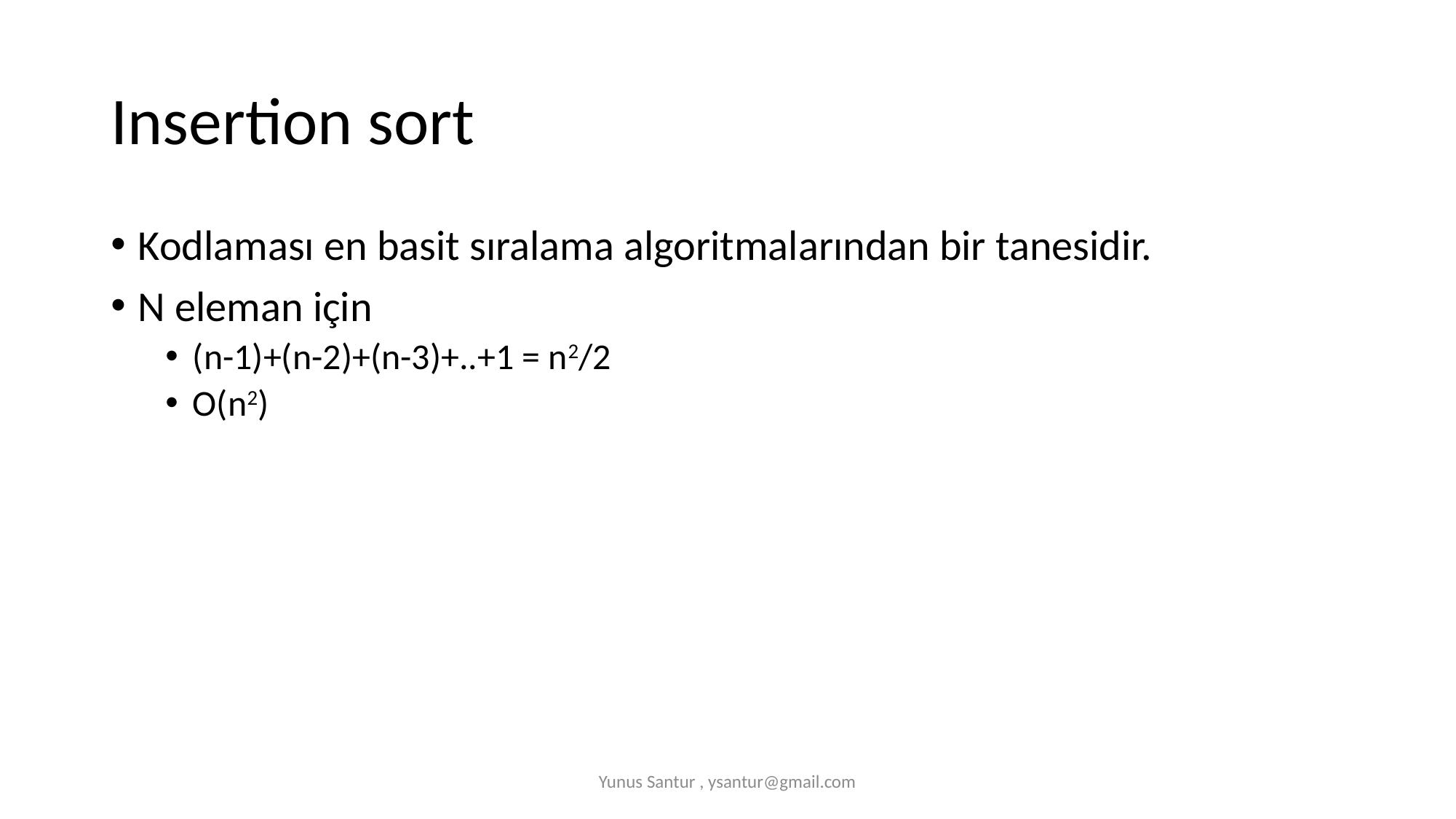

# Insertion sort
Kodlaması en basit sıralama algoritmalarından bir tanesidir.
N eleman için
(n-1)+(n-2)+(n-3)+..+1 = n2/2
O(n2)

Yunus Santur , ysantur@gmail.com